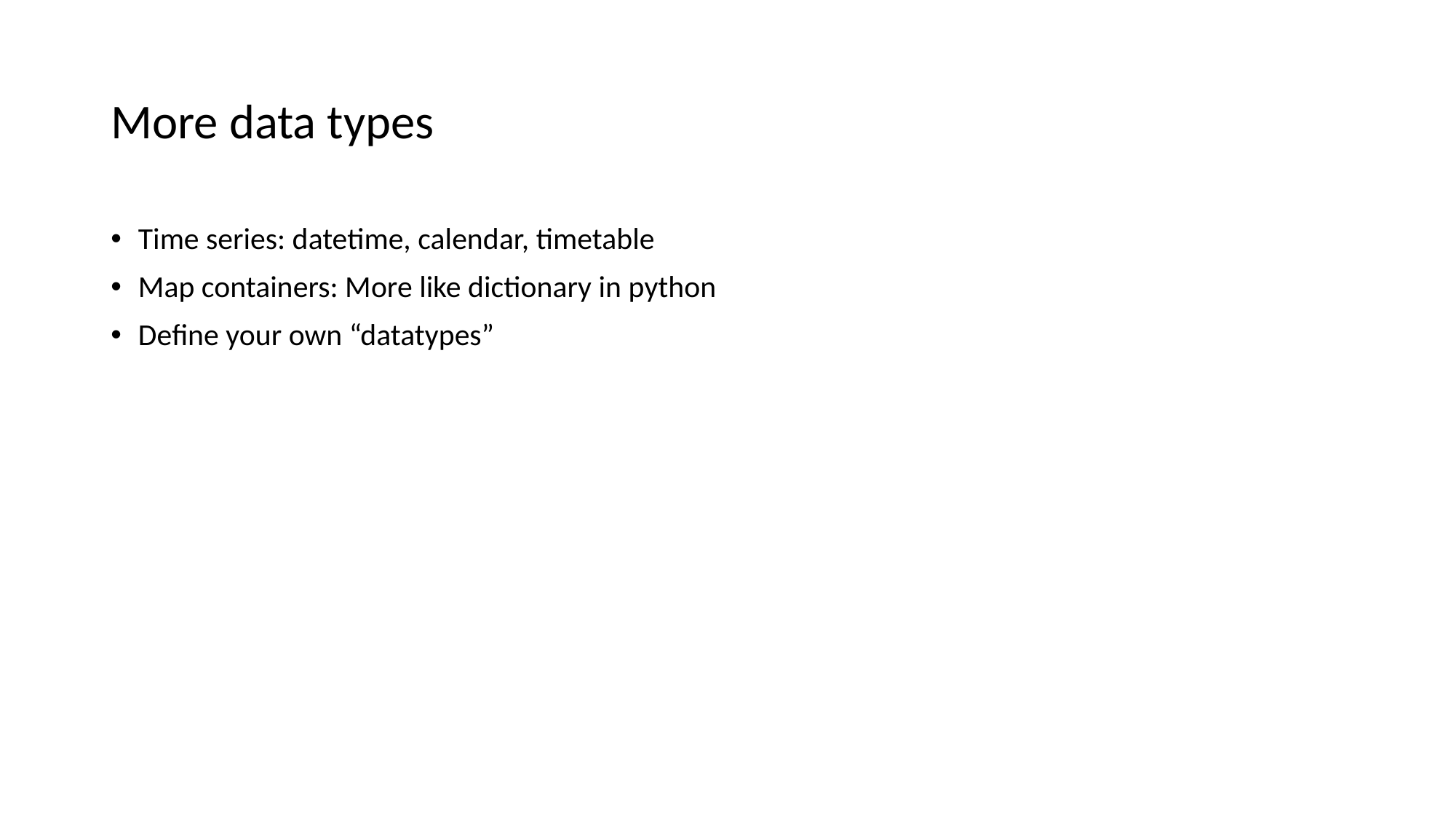

# More data types
Time series: datetime, calendar, timetable
Map containers: More like dictionary in python
Define your own “datatypes”